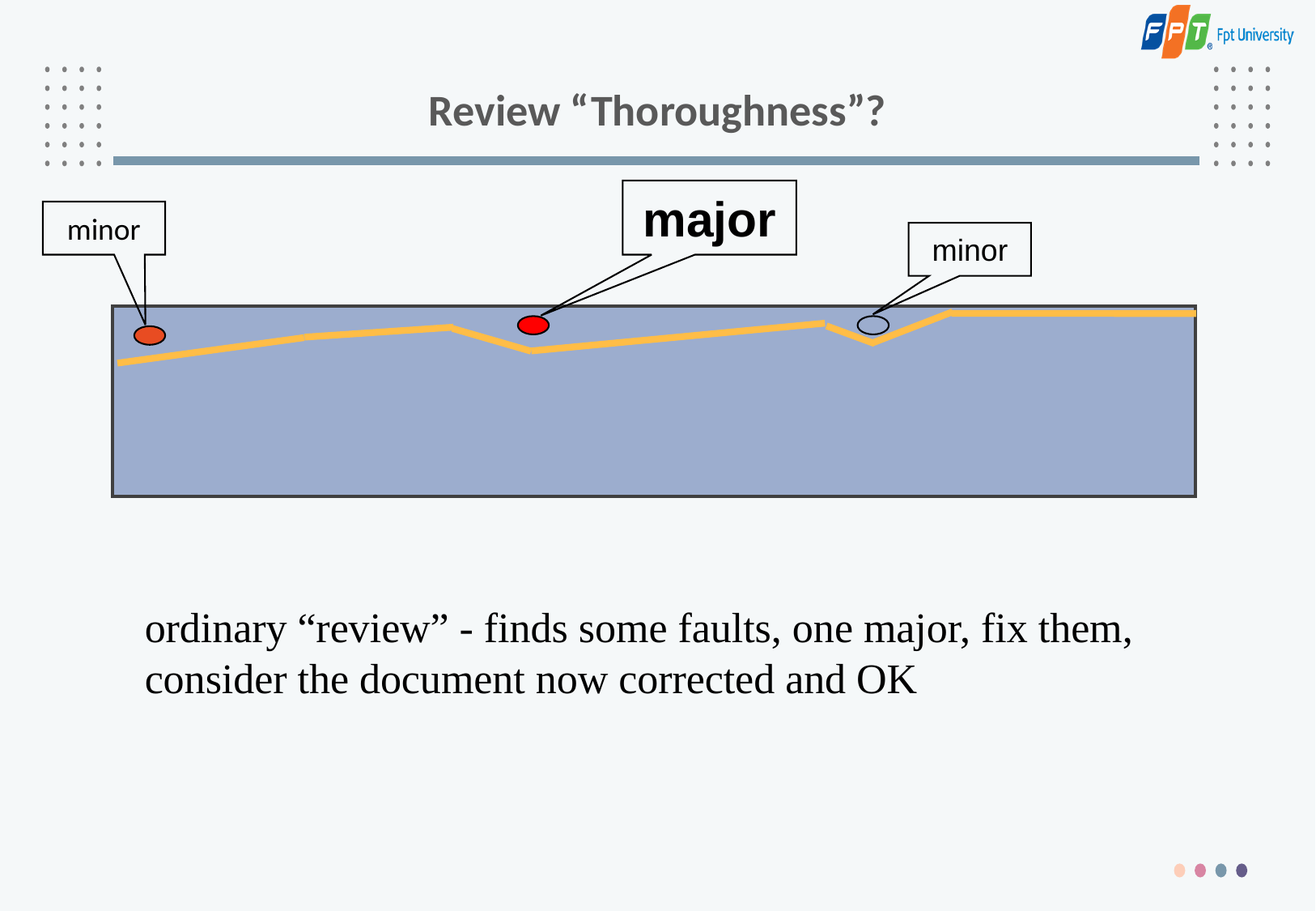

# Review “Thoroughness”?
major

minor

minor

ordinary “review” - finds some faults, one major, fix them,
consider the document now corrected and OK